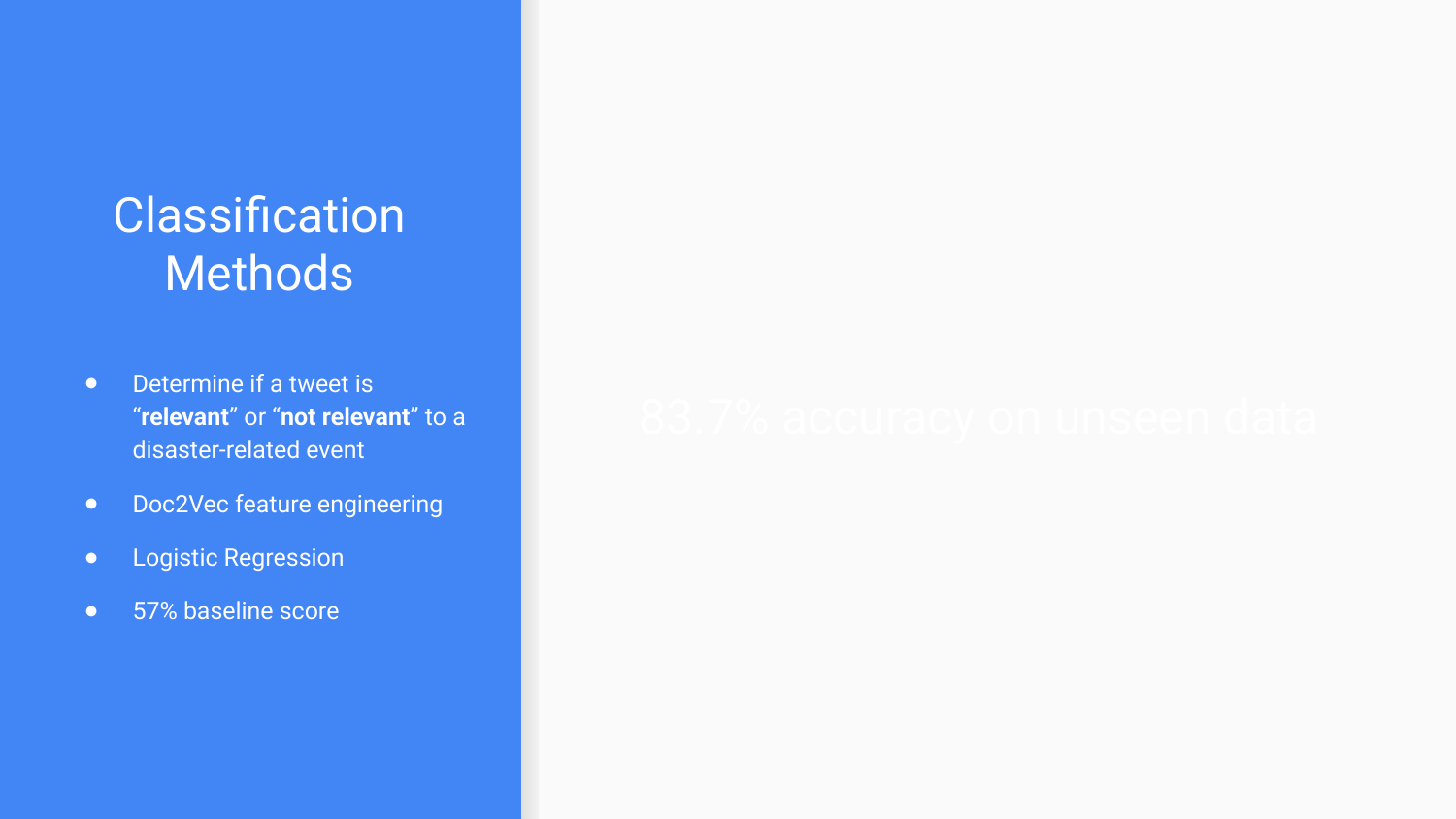

# Classification Methods
Determine if a tweet is “relevant” or “not relevant” to a disaster-related event
Doc2Vec feature engineering
Logistic Regression
57% baseline score
83.7% accuracy on unseen data